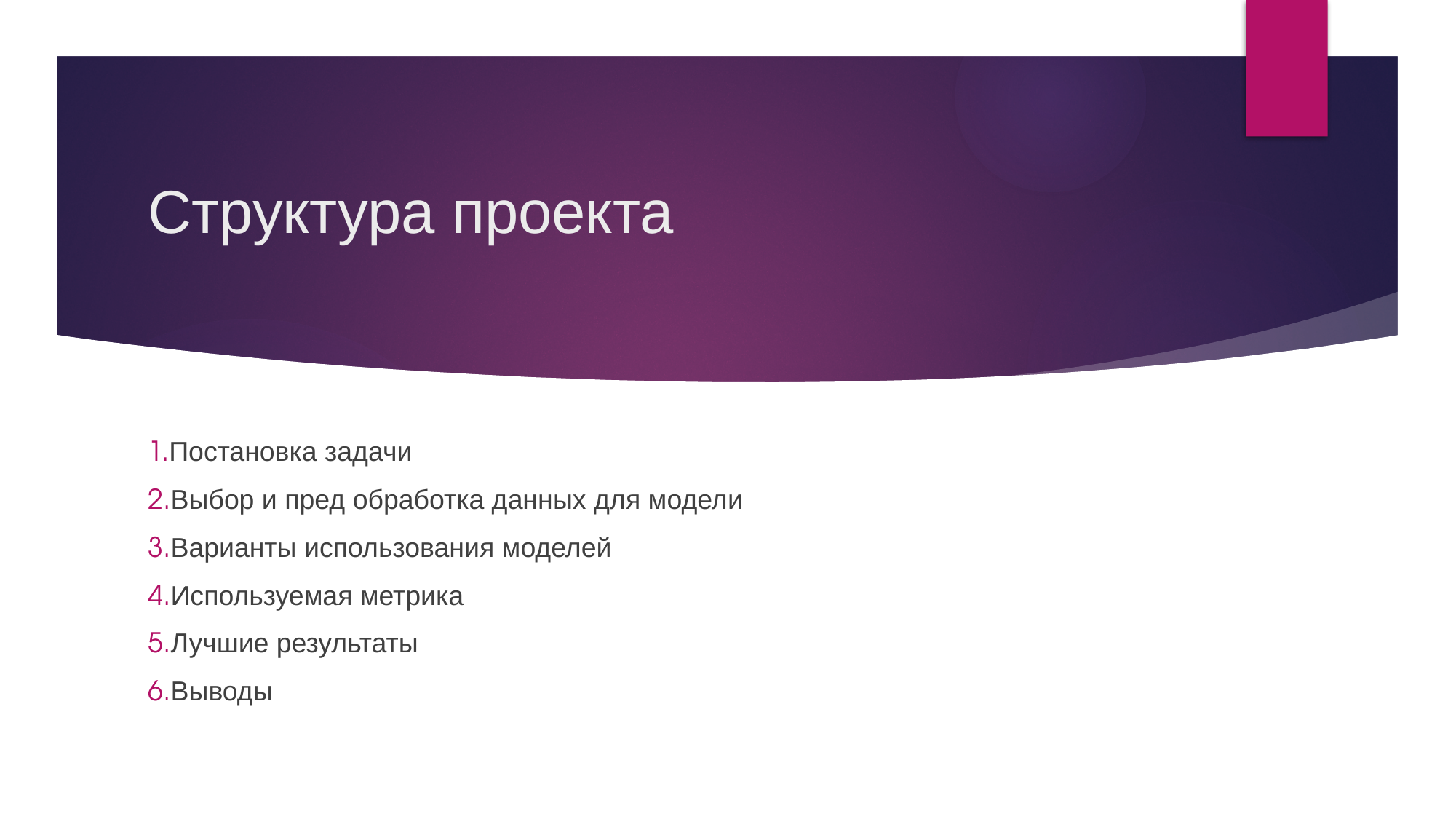

# Структура проекта
Постановка задачи
Выбор и пред обработка данных для модели
Варианты использования моделей
Используемая метрика
Лучшие результаты
Выводы